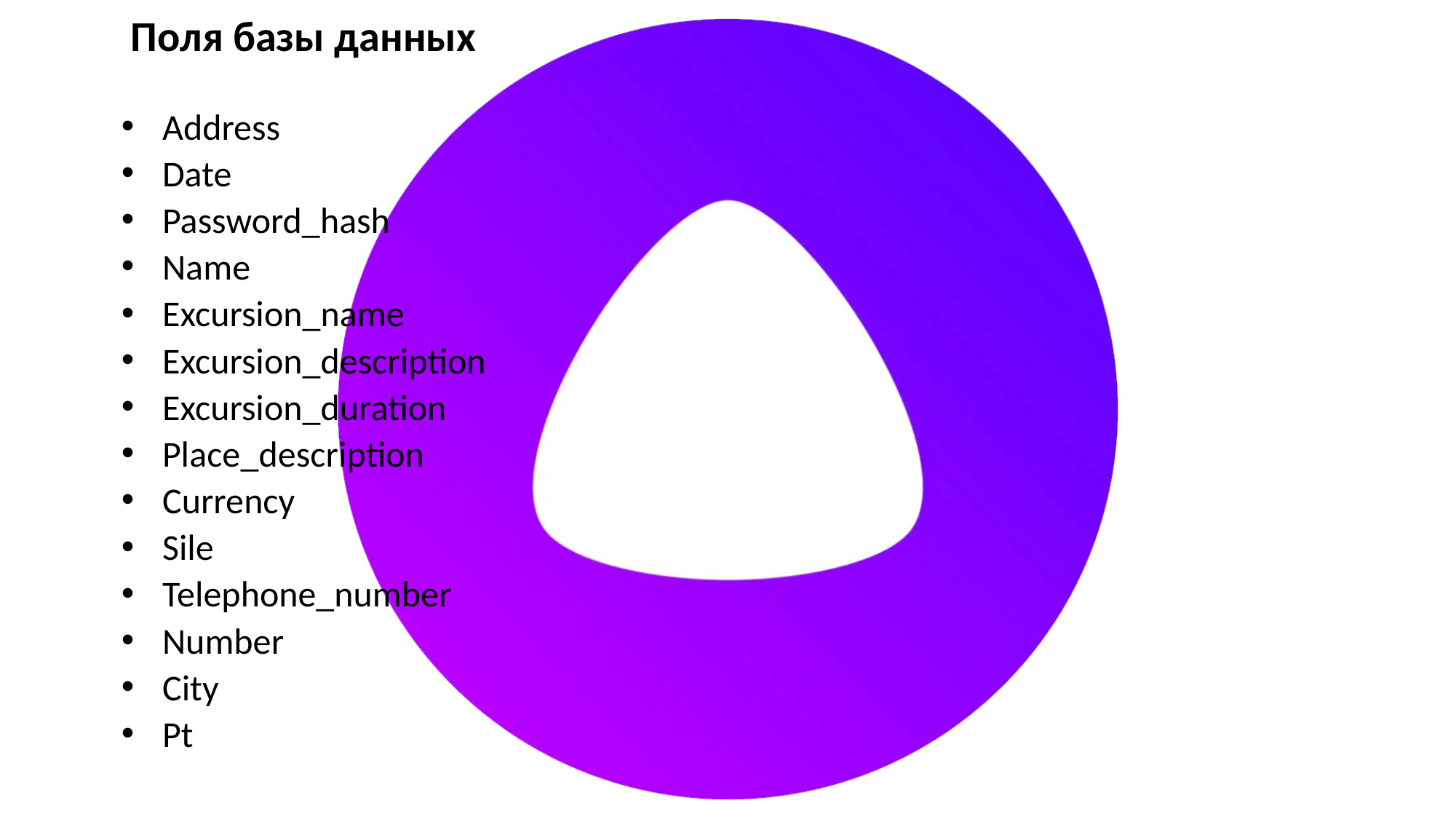

Поля базы данных
Address
Date
Password_hash
Name
Excursion_name
Excursion_description
Excursion_duration
Place_description
Currency
Sile
Telephone_number
Number
City
Pt